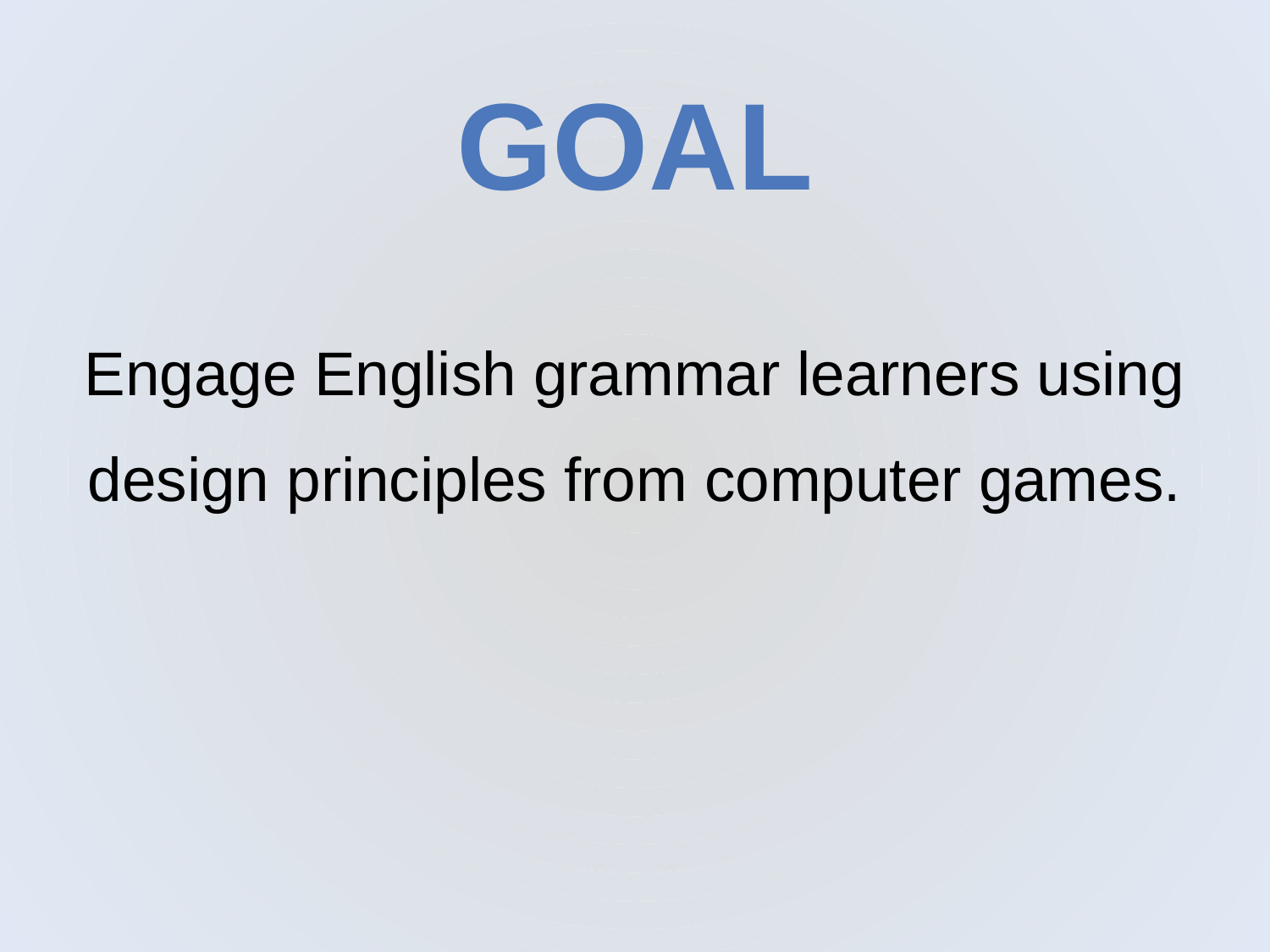

# GOAL
Engage English grammar learners using design principles from computer games.